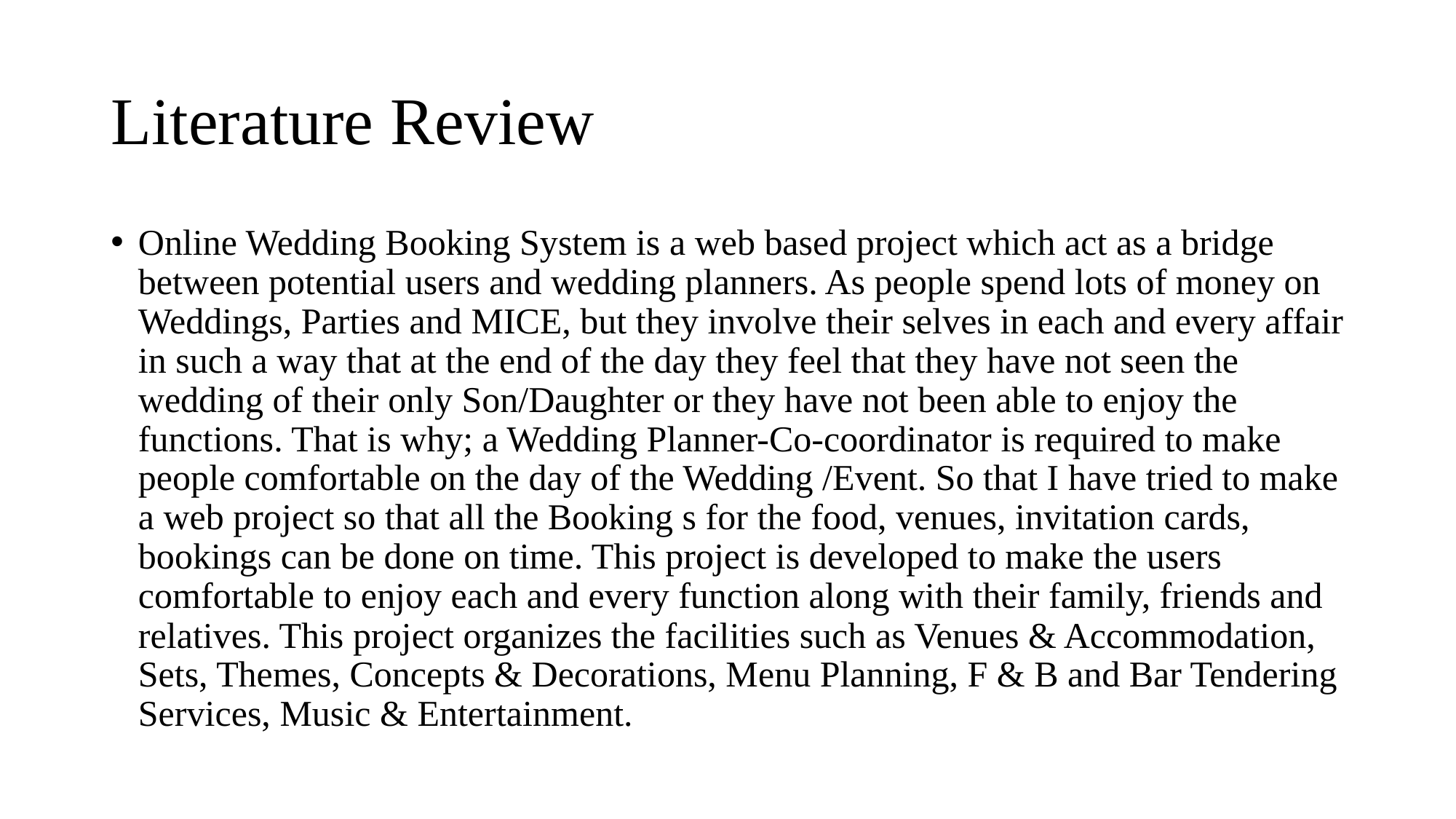

# Literature Review
Online Wedding Booking System is a web based project which act as a bridge between potential users and wedding planners. As people spend lots of money on Weddings, Parties and MICE, but they involve their selves in each and every affair in such a way that at the end of the day they feel that they have not seen the wedding of their only Son/Daughter or they have not been able to enjoy the functions. That is why; a Wedding Planner-Co-coordinator is required to make people comfortable on the day of the Wedding /Event. So that I have tried to make a web project so that all the Booking s for the food, venues, invitation cards, bookings can be done on time. This project is developed to make the users comfortable to enjoy each and every function along with their family, friends and relatives. This project organizes the facilities such as Venues & Accommodation, Sets, Themes, Concepts & Decorations, Menu Planning, F & B and Bar Tendering Services, Music & Entertainment.